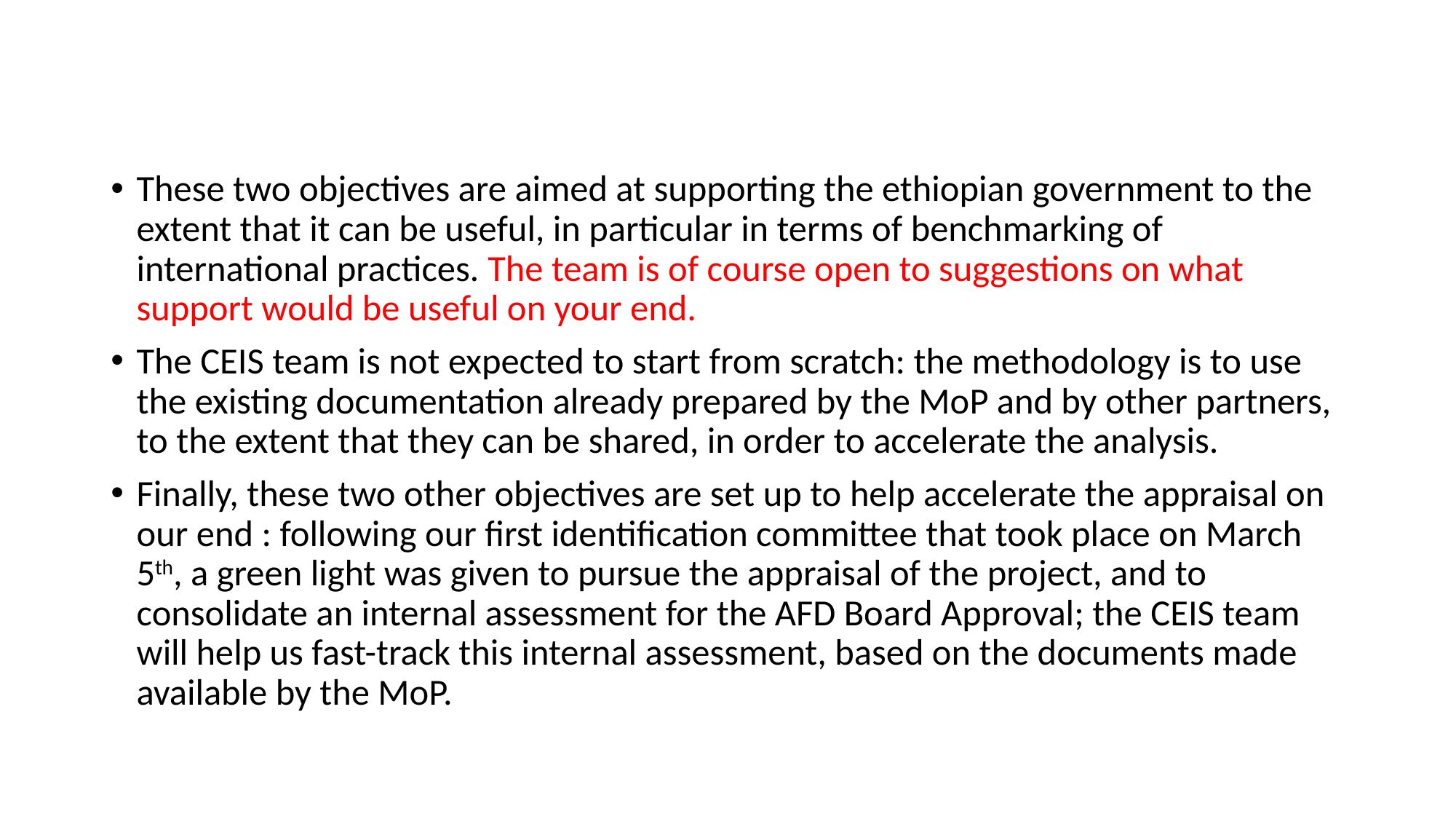

#
These two objectives are aimed at supporting the ethiopian government to the extent that it can be useful, in particular in terms of benchmarking of international practices. The team is of course open to suggestions on what support would be useful on your end.
The CEIS team is not expected to start from scratch: the methodology is to use the existing documentation already prepared by the MoP and by other partners, to the extent that they can be shared, in order to accelerate the analysis.
Finally, these two other objectives are set up to help accelerate the appraisal on our end : following our first identification committee that took place on March 5th, a green light was given to pursue the appraisal of the project, and to consolidate an internal assessment for the AFD Board Approval; the CEIS team will help us fast-track this internal assessment, based on the documents made available by the MoP.